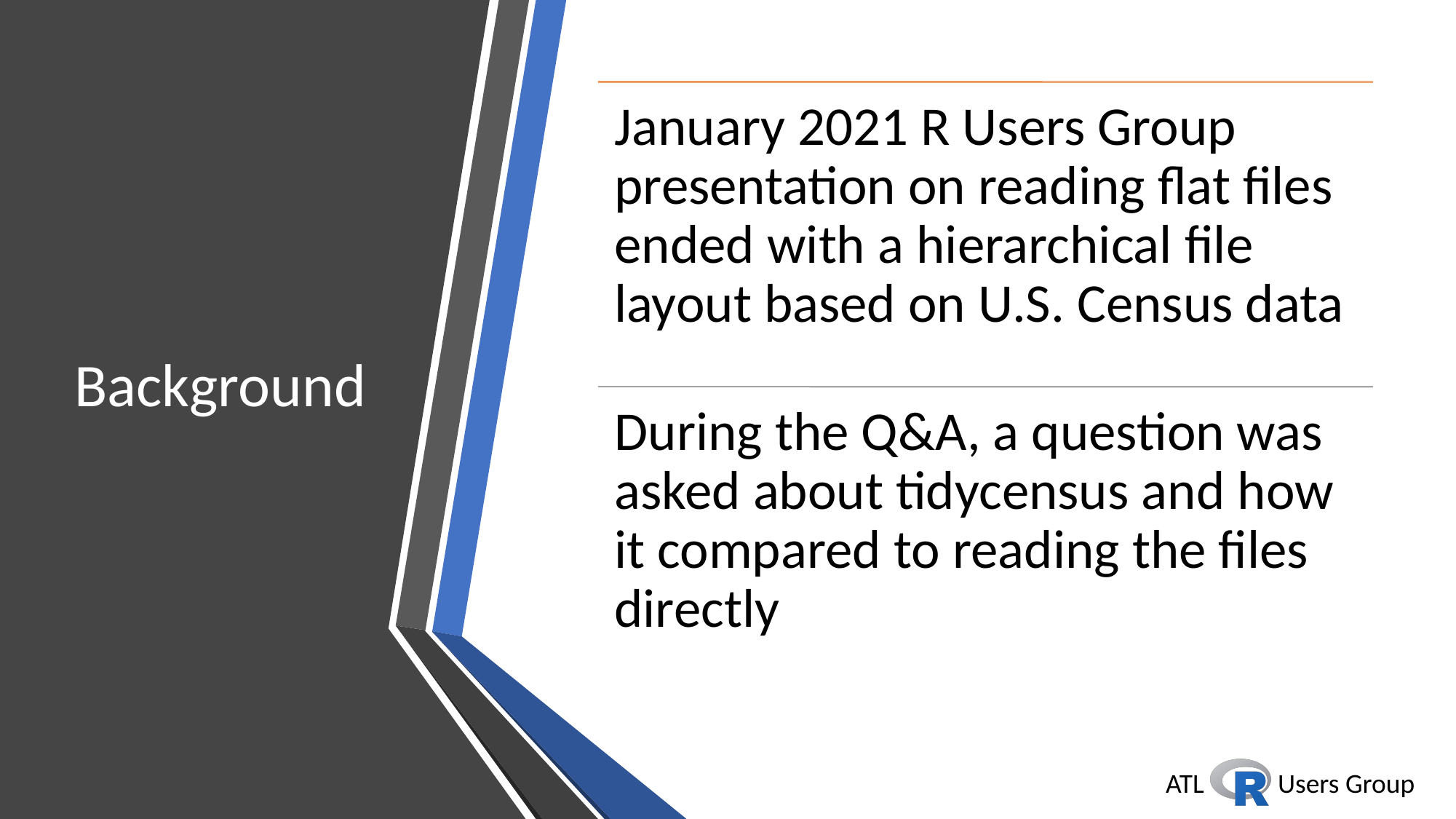

# Background
January 2021 R Users Group presentation on reading flat files ended with a hierarchical file layout based on U.S. Census data
During the Q&A, a question was asked about tidycensus and how it compared to reading the files directly